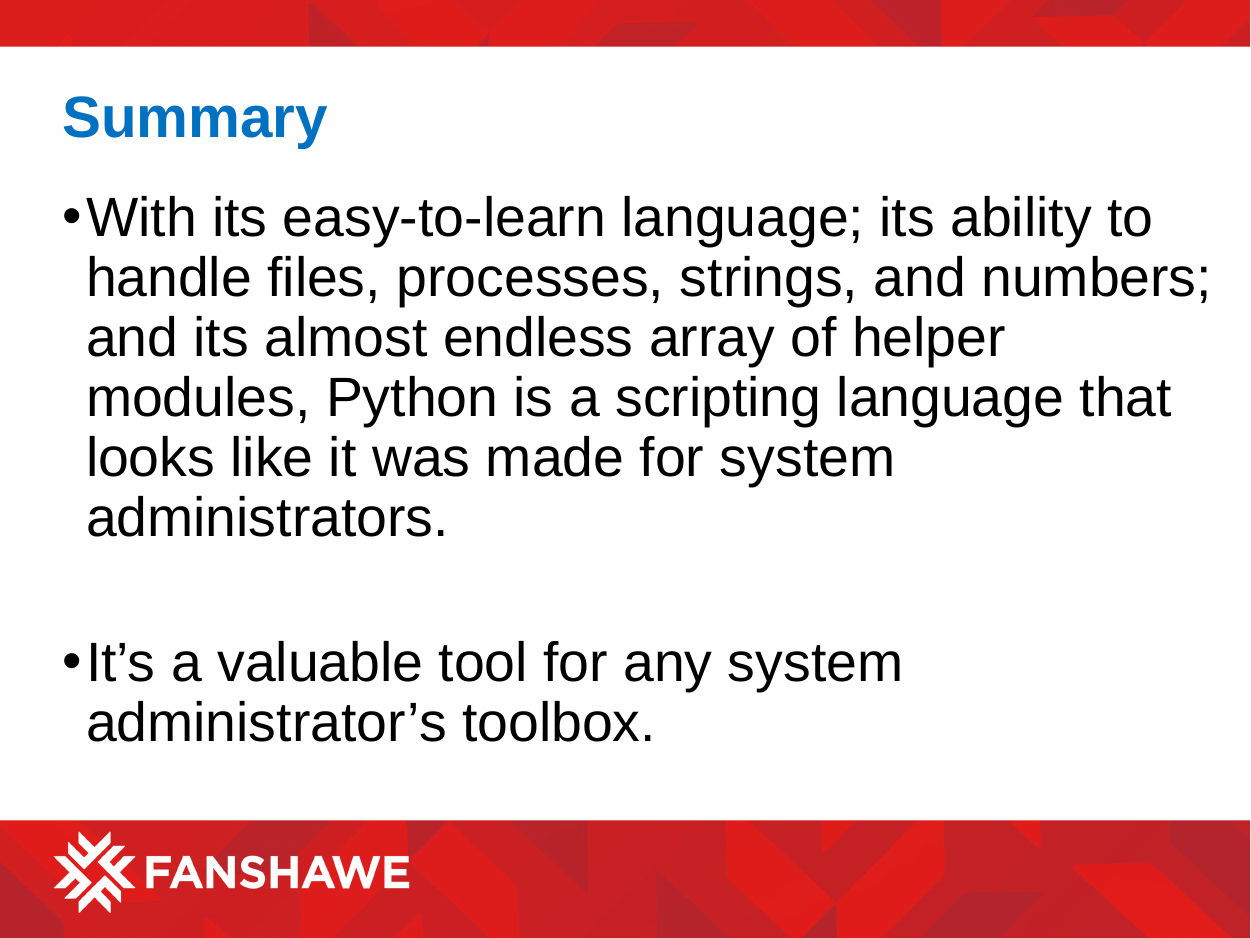

# Summary
With its easy-to-learn language; its ability to handle files, processes, strings, and numbers; and its almost endless array of helper modules, Python is a scripting language that looks like it was made for system administrators.

It’s a valuable tool for any system administrator’s toolbox.